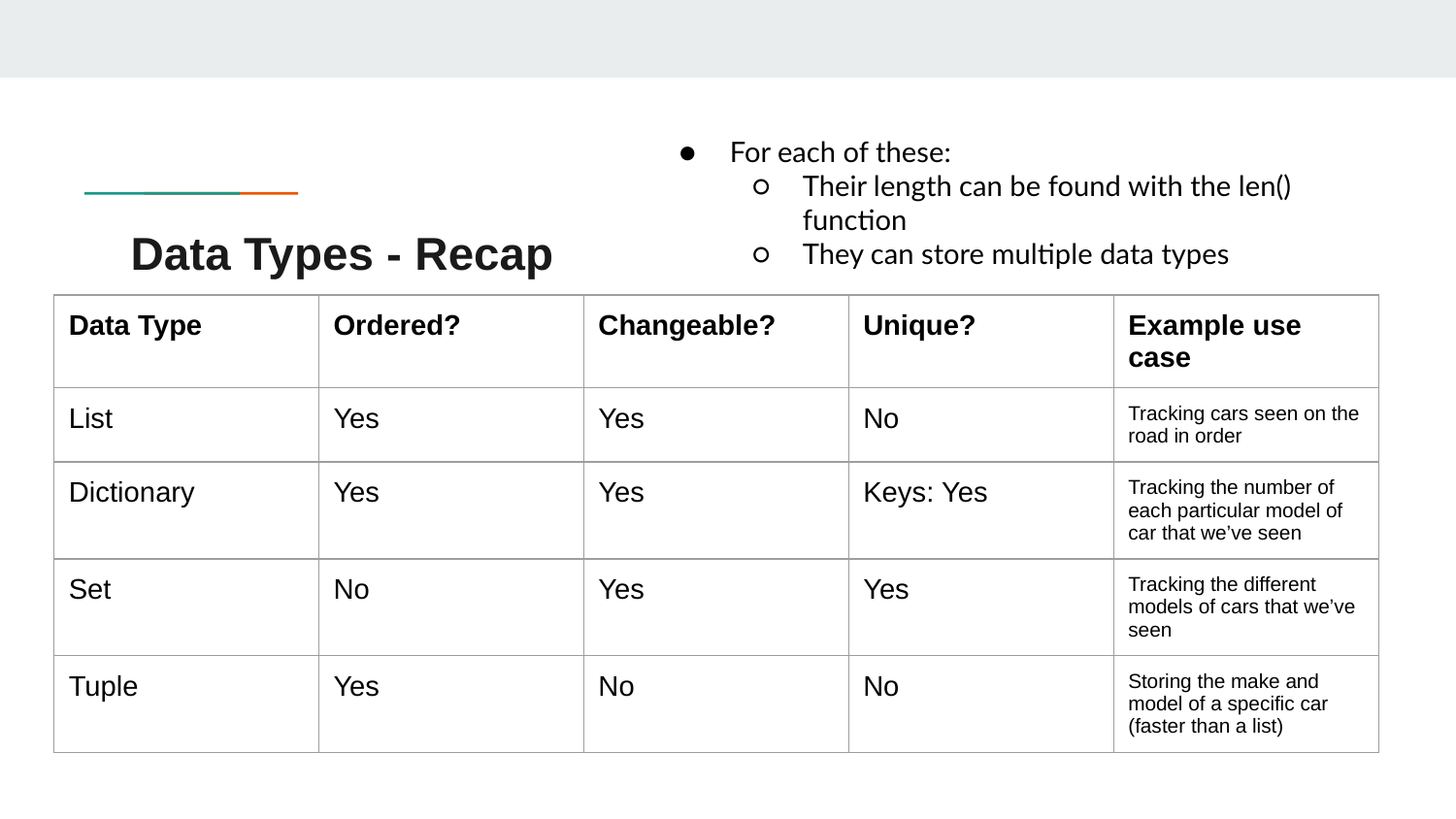

For each of these:
Their length can be found with the len() function
They can store multiple data types
# Data Types - Recap
| Data Type | Ordered? | Changeable? | Unique? | Example use case |
| --- | --- | --- | --- | --- |
| List | Yes | Yes | No | Tracking cars seen on the road in order |
| Dictionary | Yes | Yes | Keys: Yes | Tracking the number of each particular model of car that we’ve seen |
| Set | No | Yes | Yes | Tracking the different models of cars that we’ve seen |
| Tuple | Yes | No | No | Storing the make and model of a specific car (faster than a list) |